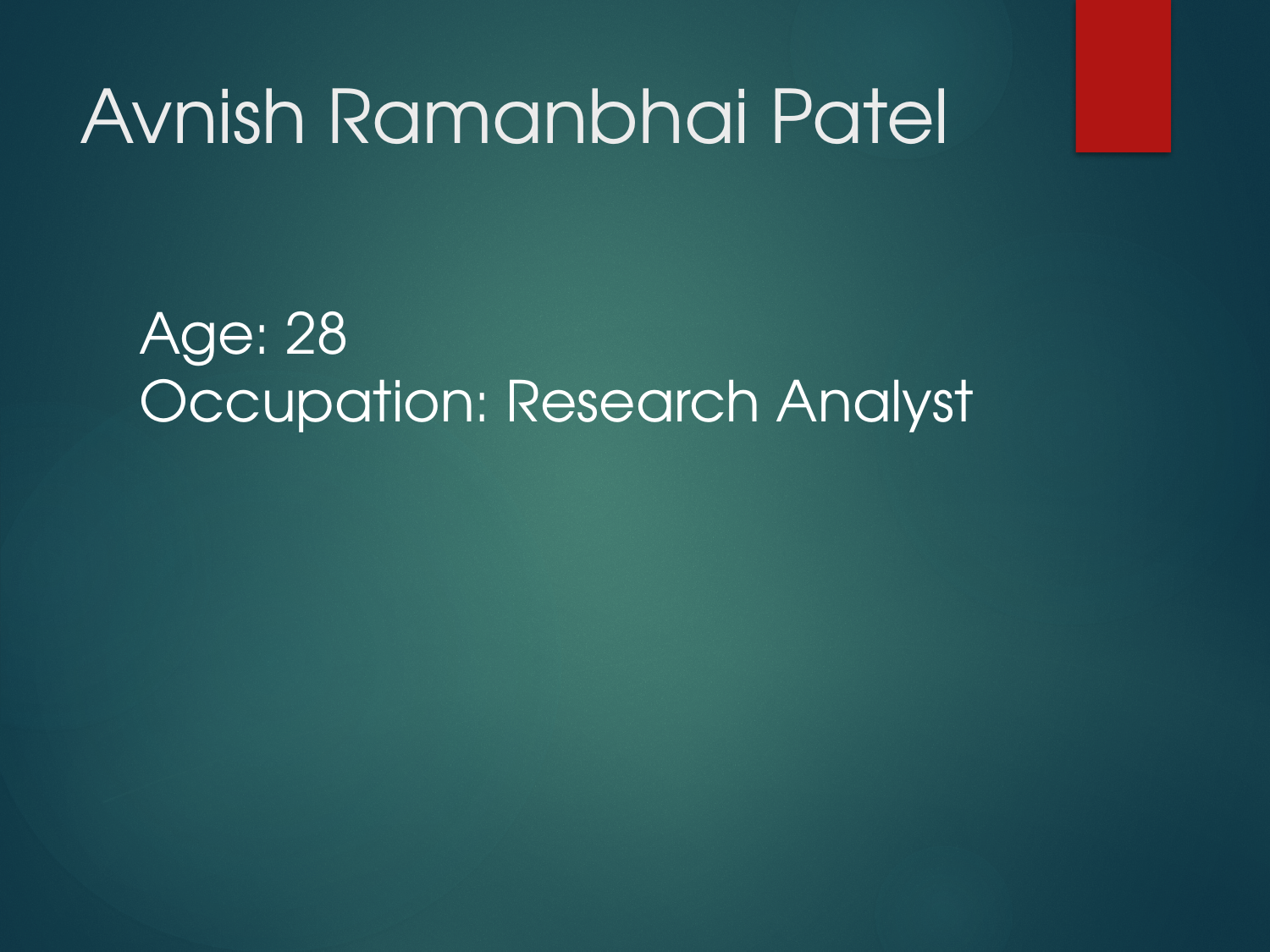

# Avnish Ramanbhai Patel

Age: 28
Occupation: Research Analyst